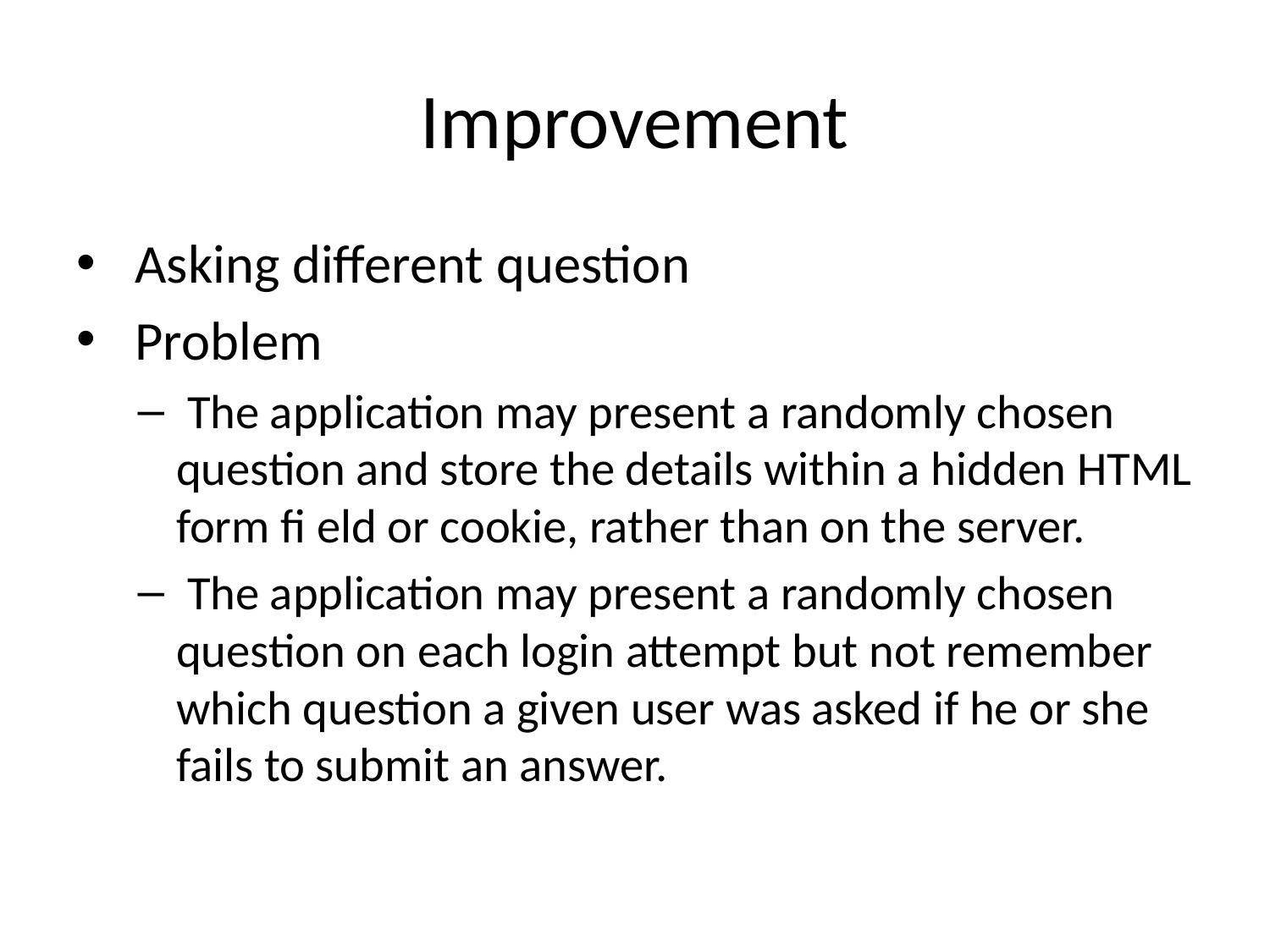

# Improvement
 Asking different question
 Problem
 The application may present a randomly chosen question and store the details within a hidden HTML form fi eld or cookie, rather than on the server.
 The application may present a randomly chosen question on each login attempt but not remember which question a given user was asked if he or she fails to submit an answer.